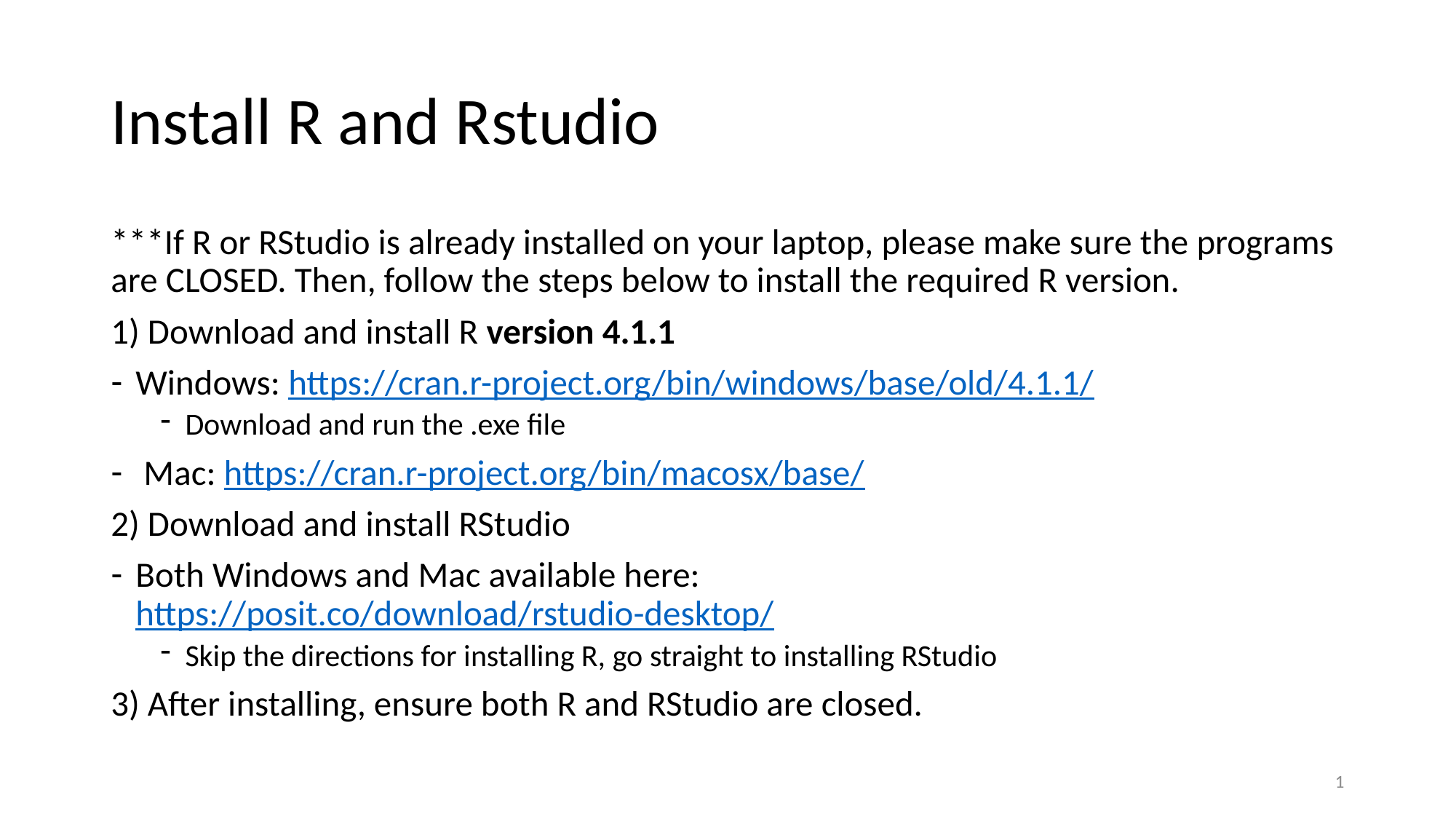

# Install R and Rstudio
***If R or RStudio is already installed on your laptop, please make sure the programs are CLOSED. Then, follow the steps below to install the required R version.
1) Download and install R version 4.1.1
Windows: https://cran.r-project.org/bin/windows/base/old/4.1.1/
Download and run the .exe file
 Mac: https://cran.r-project.org/bin/macosx/base/
2) Download and install RStudio
Both Windows and Mac available here: https://posit.co/download/rstudio-desktop/
Skip the directions for installing R, go straight to installing RStudio
3) After installing, ensure both R and RStudio are closed.
1